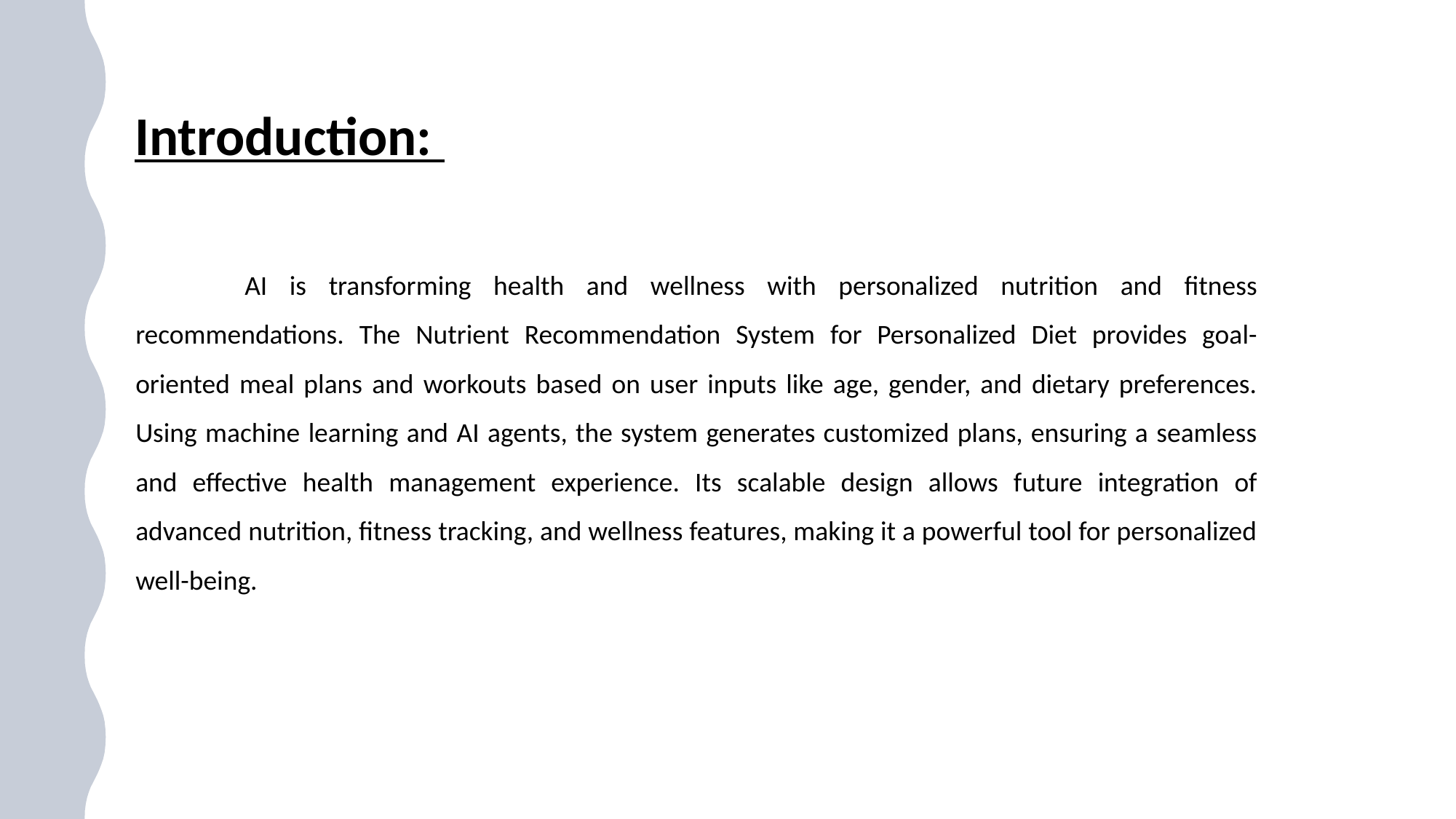

Introduction:
	AI is transforming health and wellness with personalized nutrition and fitness recommendations. The Nutrient Recommendation System for Personalized Diet provides goal-oriented meal plans and workouts based on user inputs like age, gender, and dietary preferences. Using machine learning and AI agents, the system generates customized plans, ensuring a seamless and effective health management experience. Its scalable design allows future integration of advanced nutrition, fitness tracking, and wellness features, making it a powerful tool for personalized well-being.